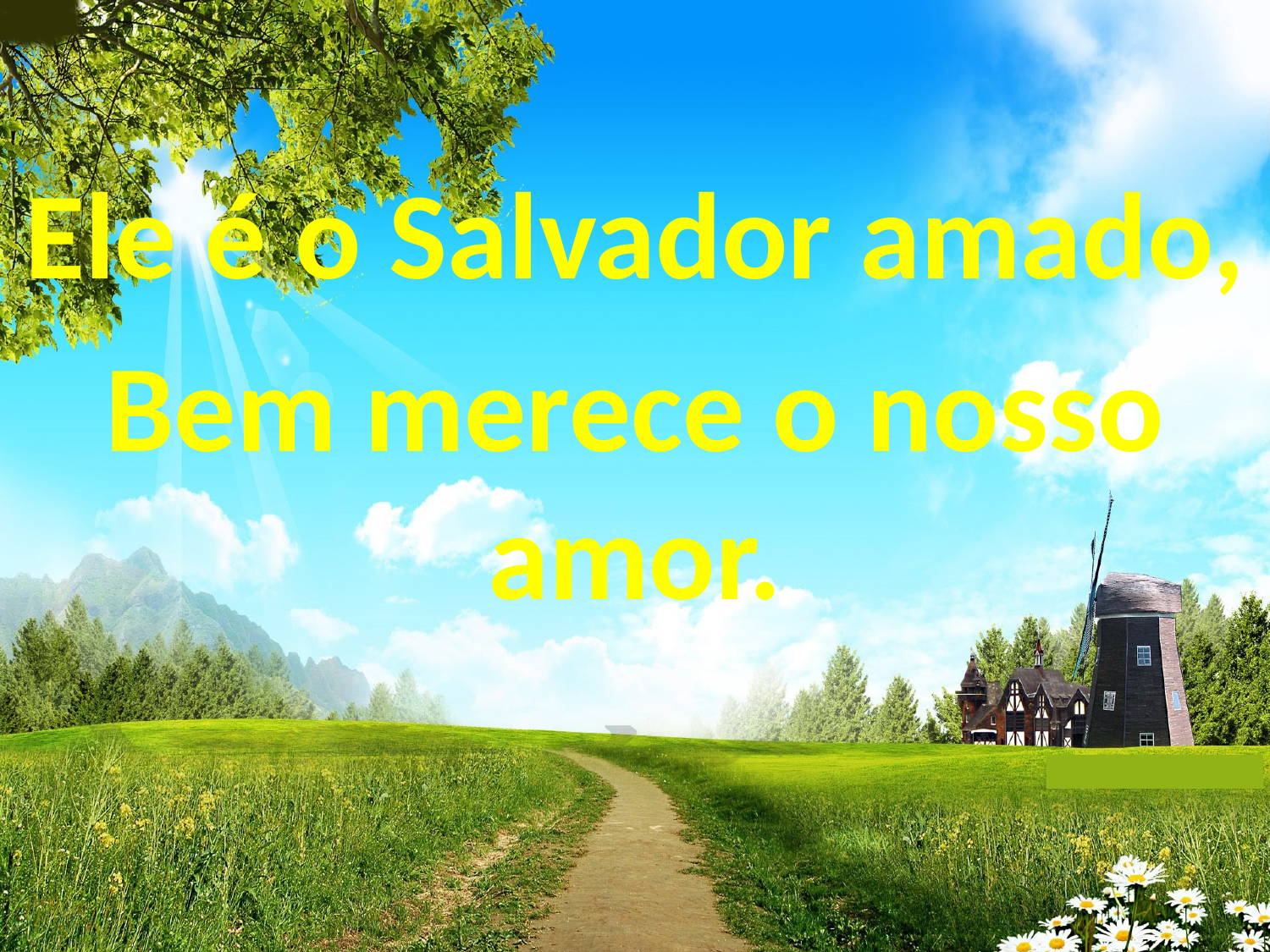

Ele é o Salvador amado,
Bem merece o nosso amor.